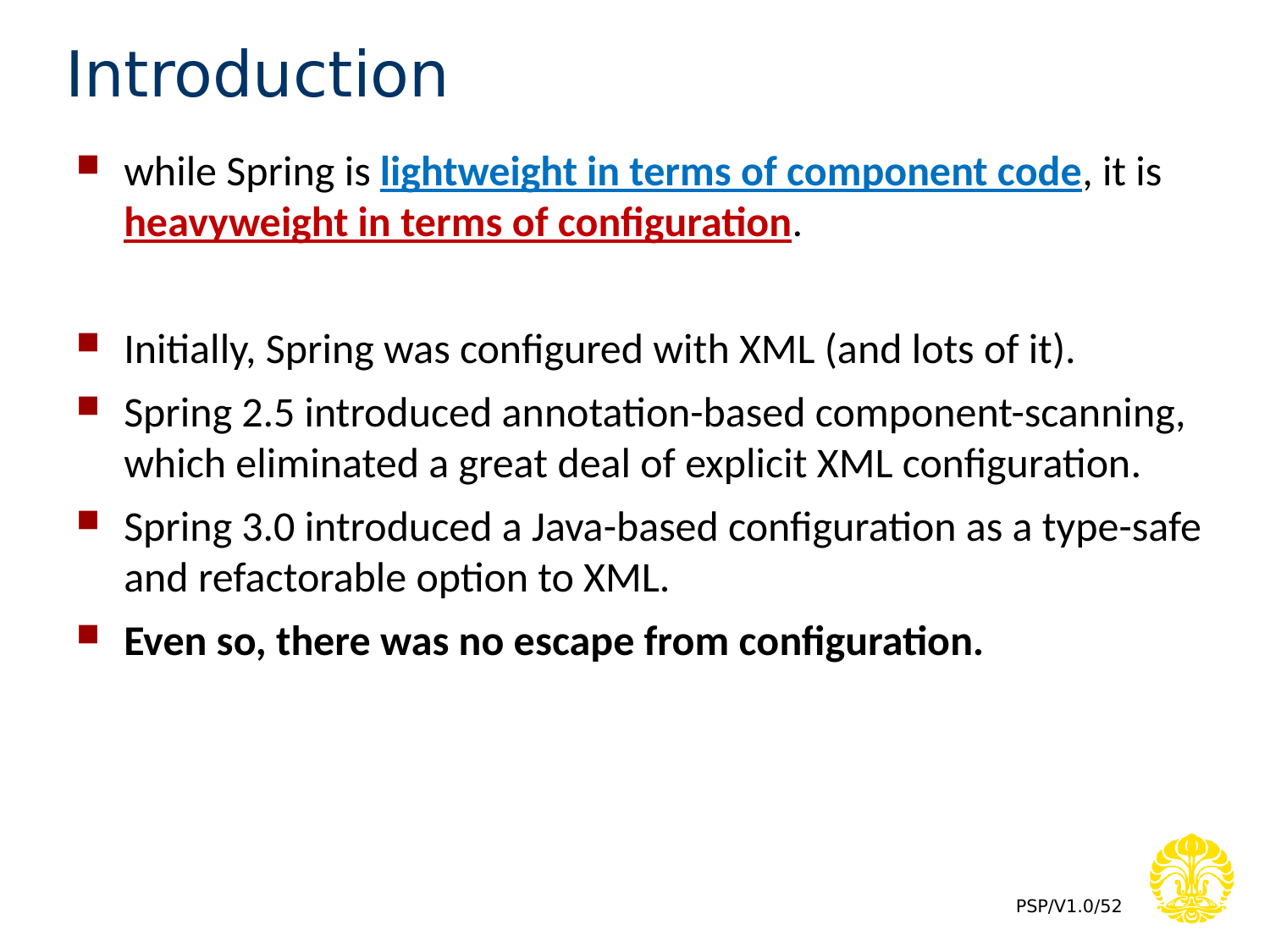

# Introduction
while Spring is lightweight in terms of component code, it is heavyweight in terms of configuration.

Initially, Spring was configured with XML (and lots of it).
Spring 2.5 introduced annotation-based component-scanning, which eliminated a great deal of explicit XML configuration.
Spring 3.0 introduced a Java-based configuration as a type-safe and refactorable option to XML.
Even so, there was no escape from configuration.